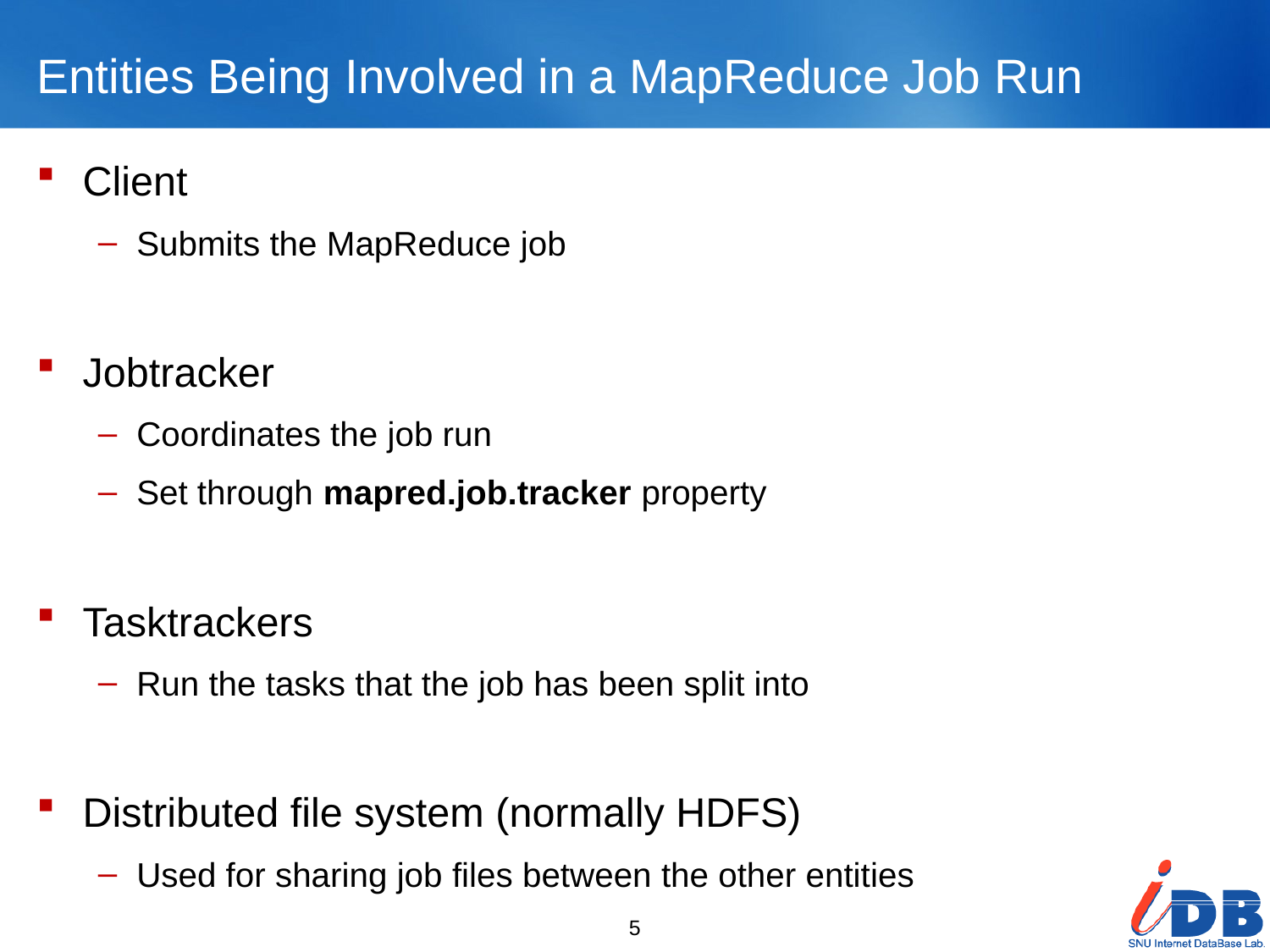

# Entities Being Involved in a MapReduce Job Run
Client
Submits the MapReduce job

Jobtracker
Coordinates the job run
Set through mapred.job.tracker property

Tasktrackers
Run the tasks that the job has been split into

Distributed file system (normally HDFS)
Used for sharing job files between the other entities

5